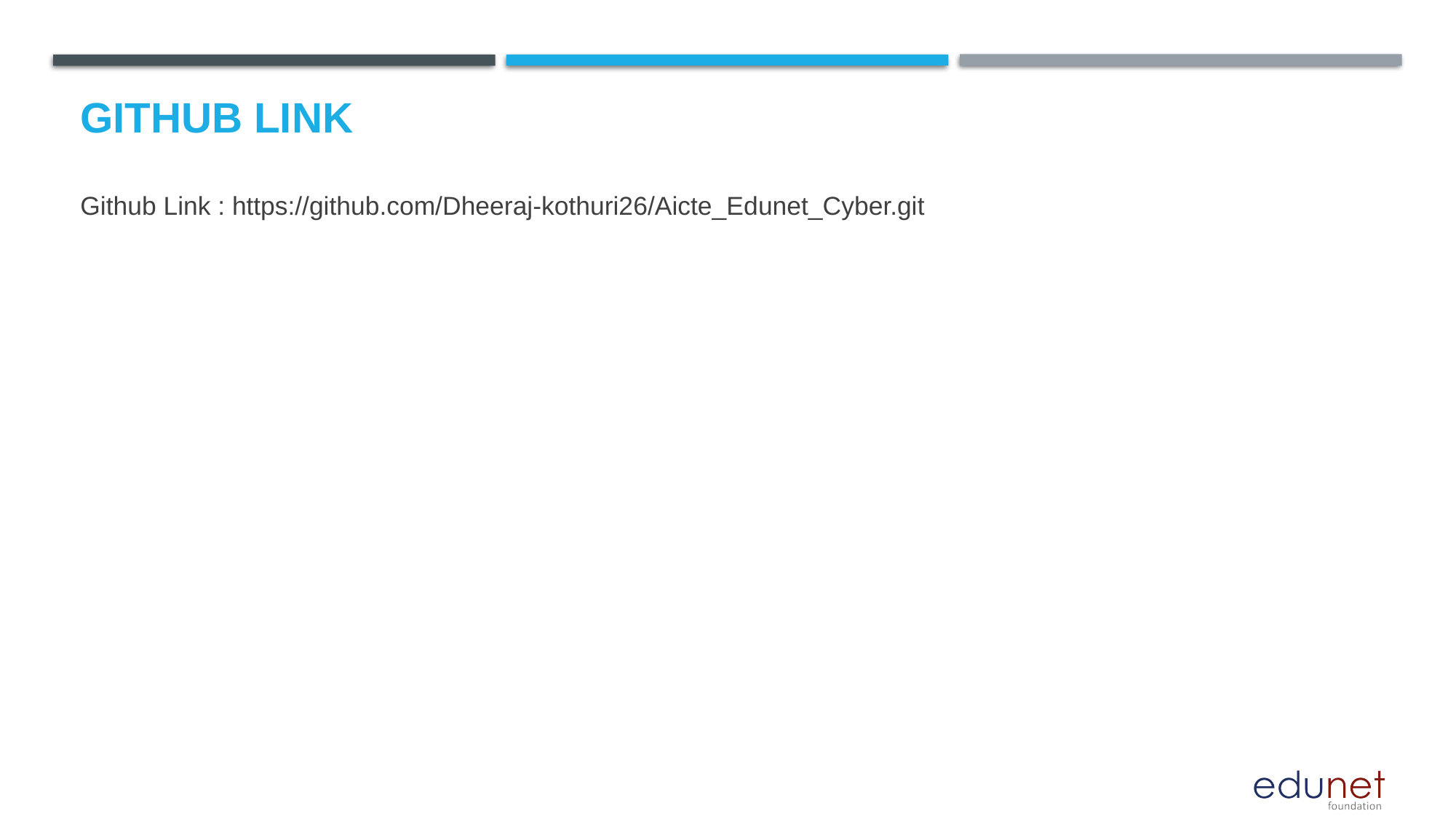

# GitHub Link
Github Link : https://github.com/Dheeraj-kothuri26/Aicte_Edunet_Cyber.git